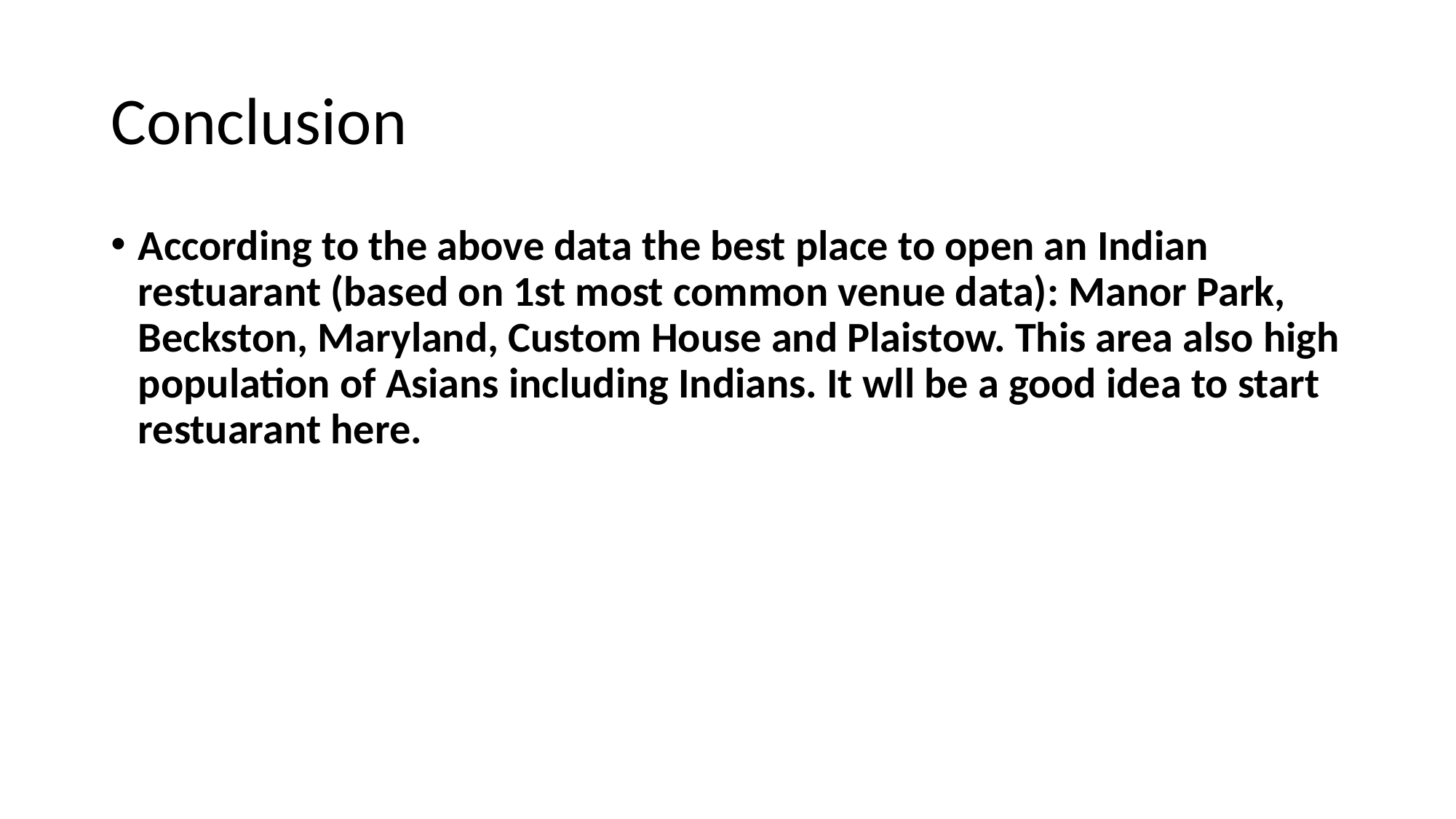

# Conclusion
According to the above data the best place to open an Indian restuarant (based on 1st most common venue data): Manor Park, Beckston, Maryland, Custom House and Plaistow. This area also high population of Asians including Indians. It wll be a good idea to start restuarant here.